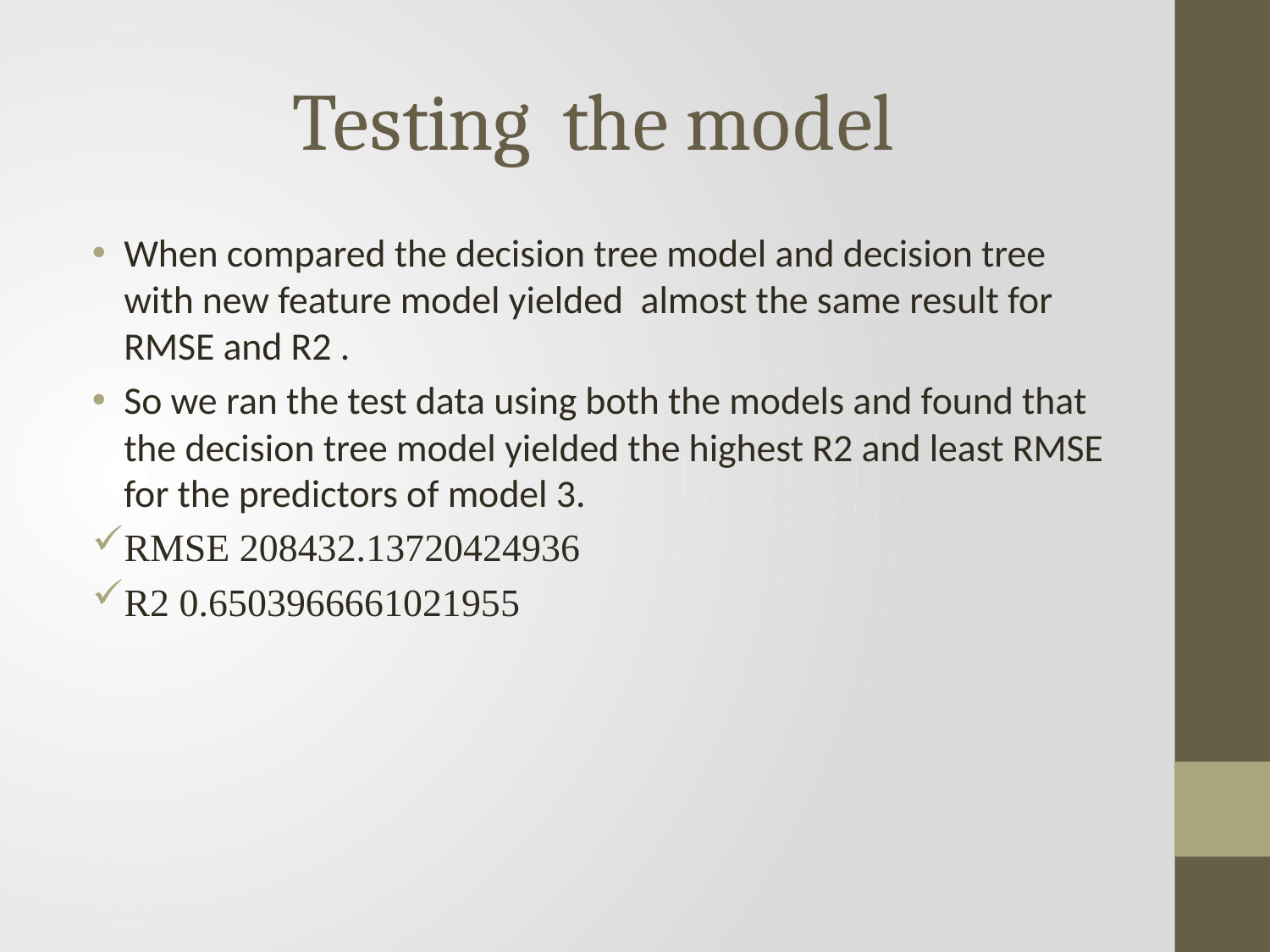

# Testing  the model
When compared the decision tree model and decision tree with new feature model yielded  almost the same result for RMSE and R2 .
So we ran the test data using both the models and found that the decision tree model yielded the highest R2 and least RMSE for the predictors of model 3.
RMSE 208432.13720424936
R2 0.6503966661021955